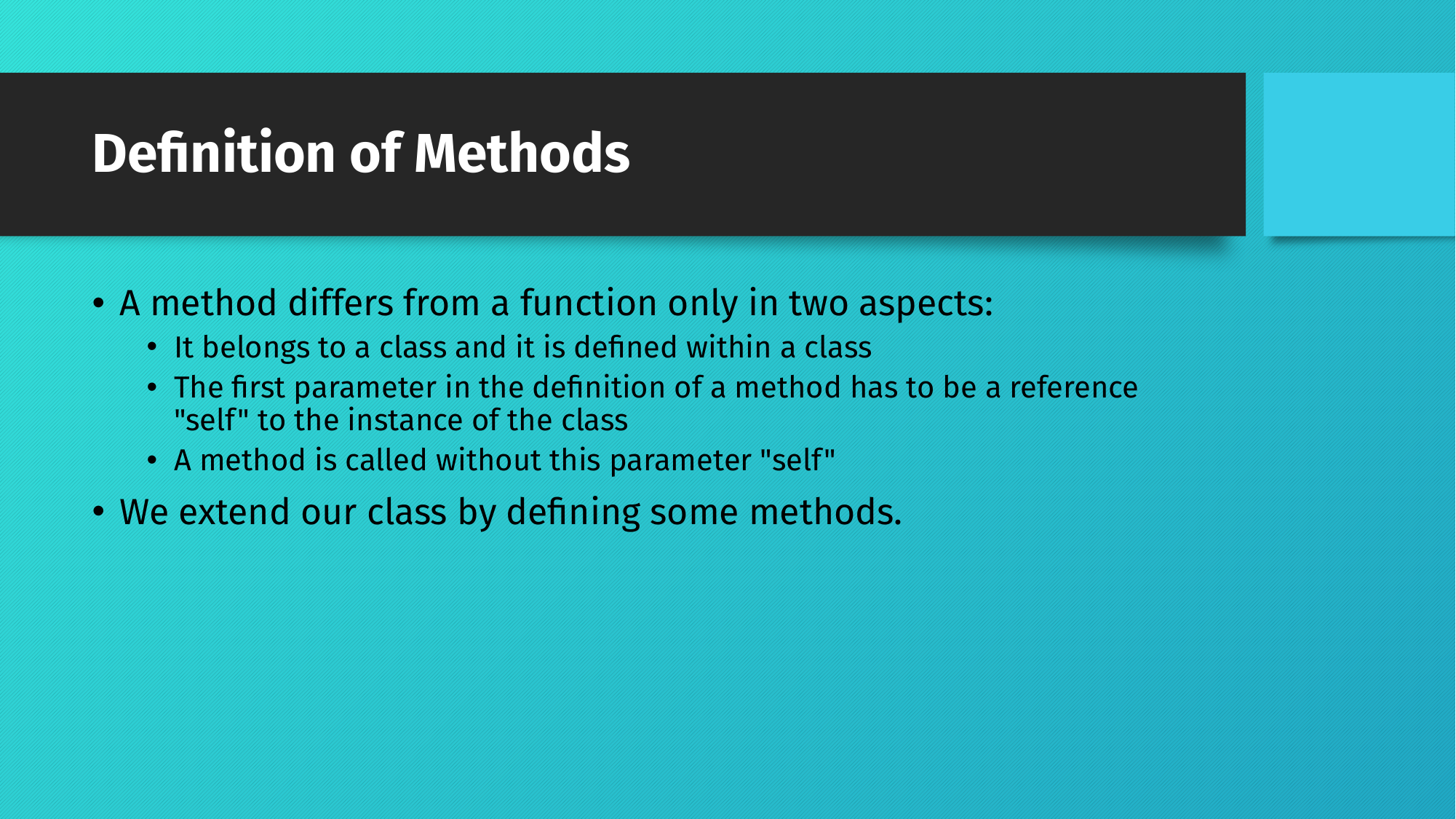

# Definition of Methods
A method differs from a function only in two aspects:
It belongs to a class and it is defined within a class
The first parameter in the definition of a method has to be a reference "self" to the instance of the class
A method is called without this parameter "self"
We extend our class by defining some methods.